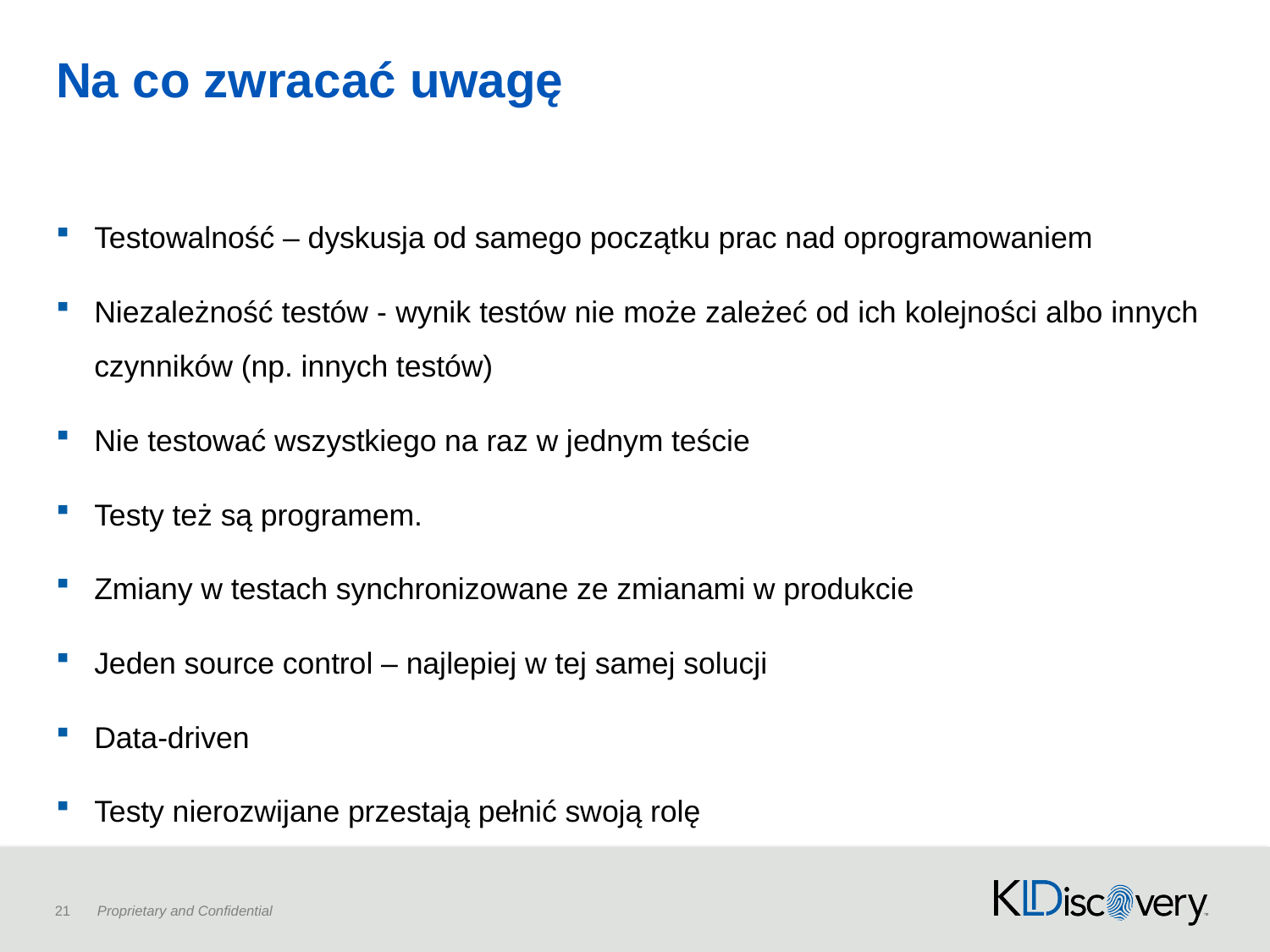

# Na co zwracać uwagę
Testowalność – dyskusja od samego początku prac nad oprogramowaniem
Niezależność testów - wynik testów nie może zależeć od ich kolejności albo innych czynników (np. innych testów)
Nie testować wszystkiego na raz w jednym teście
Testy też są programem.
Zmiany w testach synchronizowane ze zmianami w produkcie
Jeden source control – najlepiej w tej samej solucji
Data-driven
Testy nierozwijane przestają pełnić swoją rolę